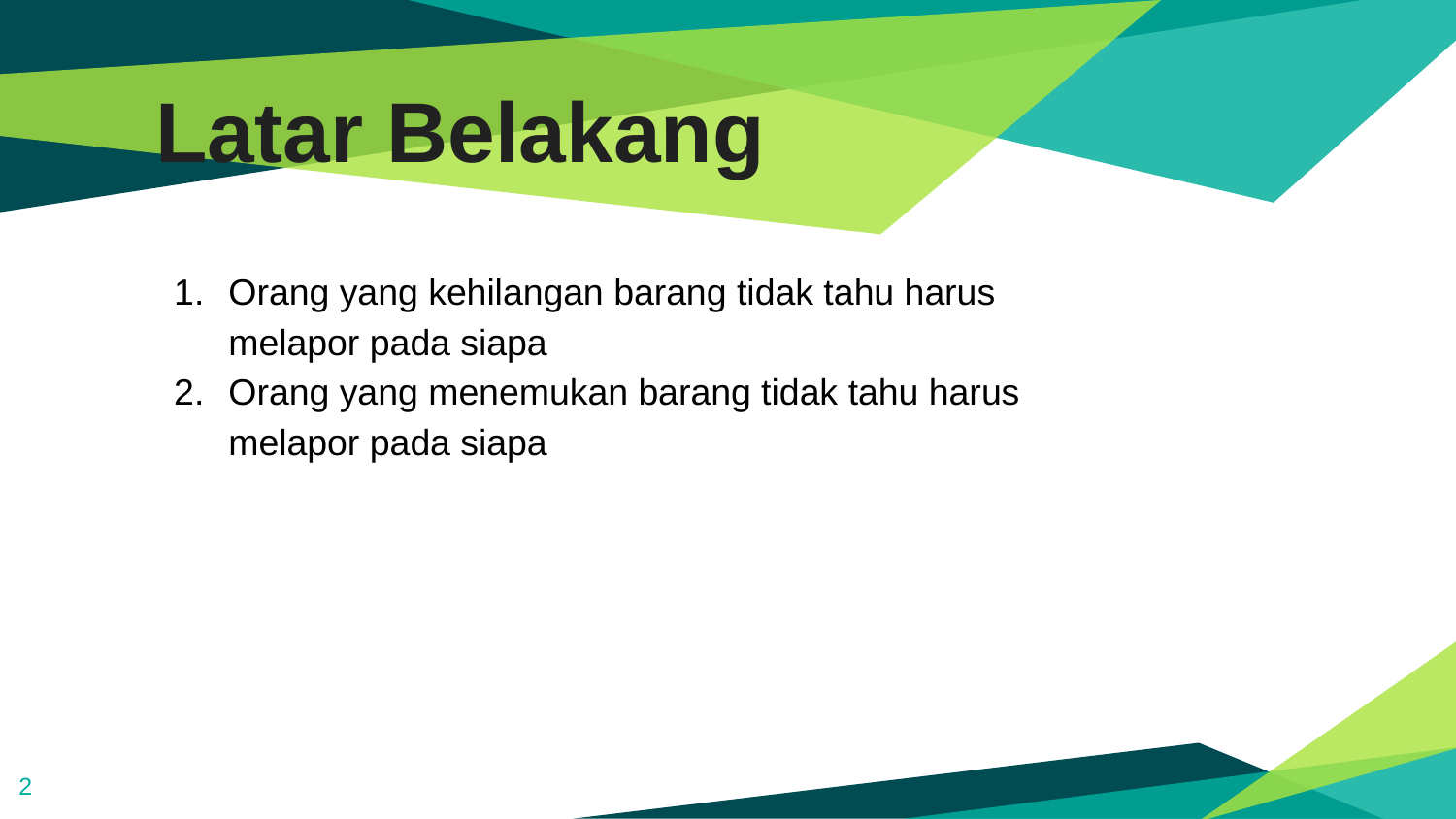

# Latar Belakang

Orang yang kehilangan barang tidak tahu harus melapor pada siapa
Orang yang menemukan barang tidak tahu harus melapor pada siapa

2